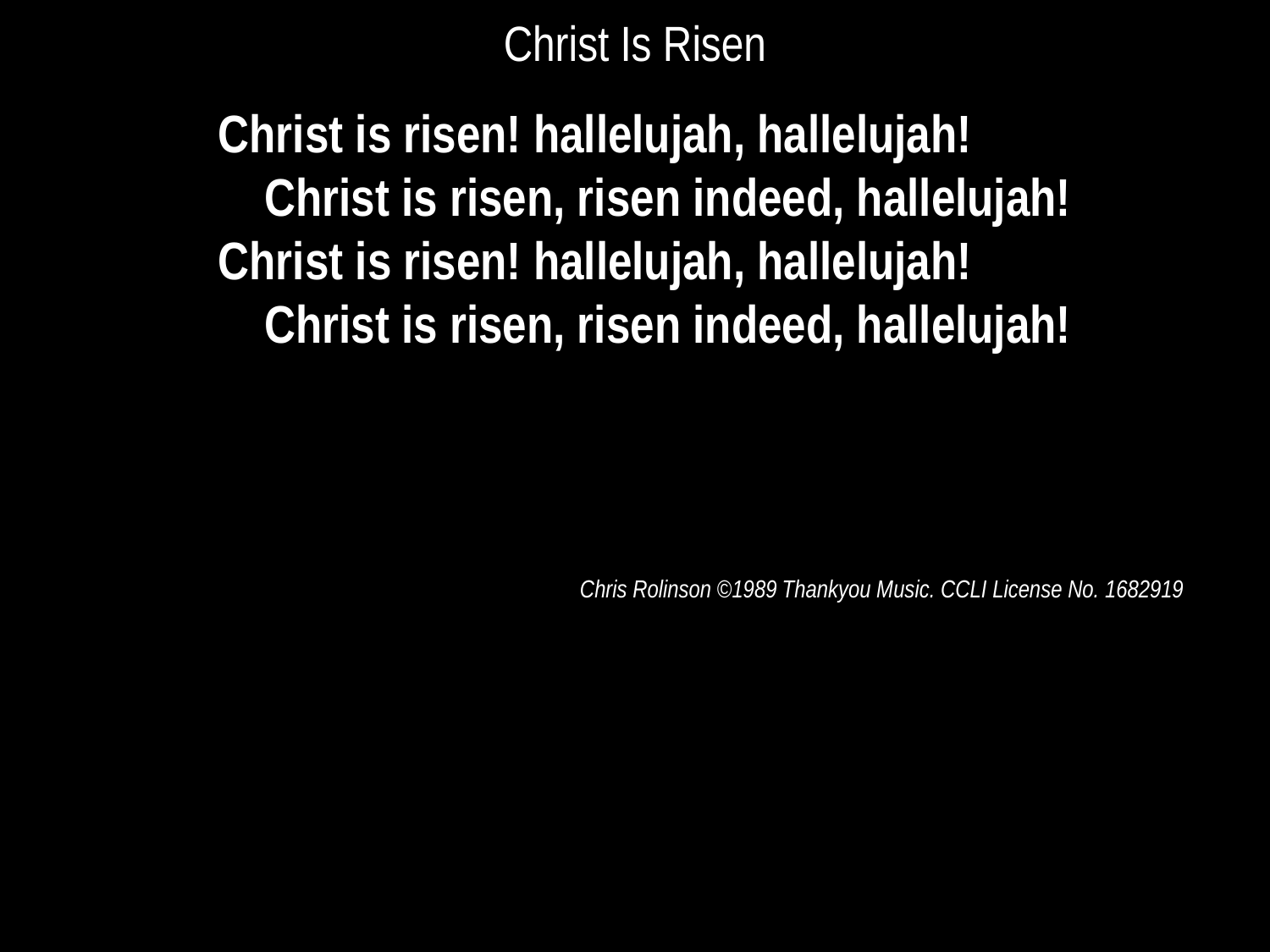

# Christ Is Risen
Christ is risen! hallelujah, hallelujah!
 Christ is risen, risen indeed, hallelujah!
Christ is risen! hallelujah, hallelujah!
 Christ is risen, risen indeed, hallelujah!
Chris Rolinson ©1989 Thankyou Music. CCLI License No. 1682919